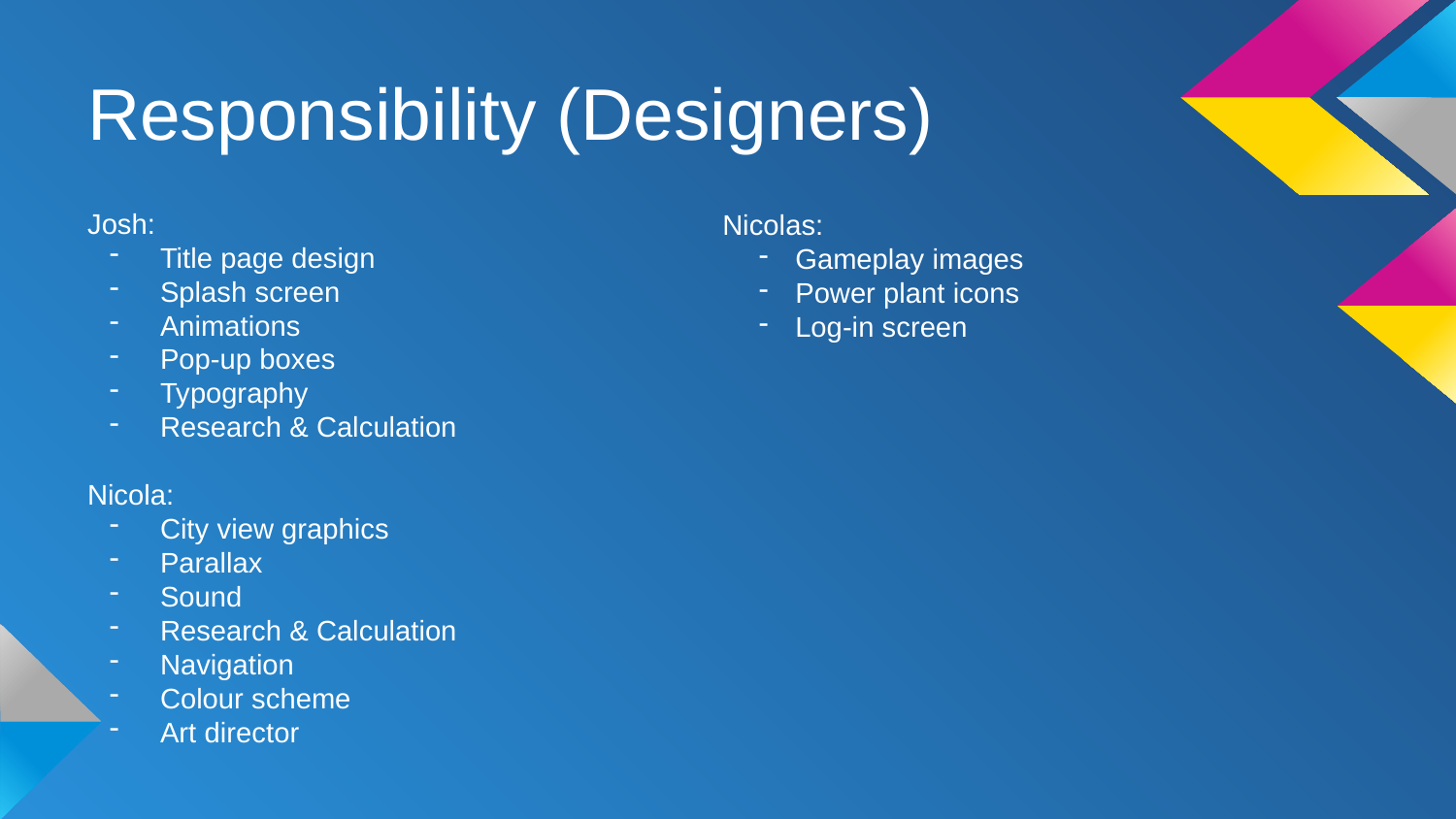

# Responsibility (Designers)
Josh:
Title page design
Splash screen
Animations
Pop-up boxes
Typography
Research & Calculation

Nicola:
City view graphics
Parallax
Sound
Research & Calculation
Navigation
Colour scheme
Art director
Nicolas:
Gameplay images
Power plant icons
Log-in screen